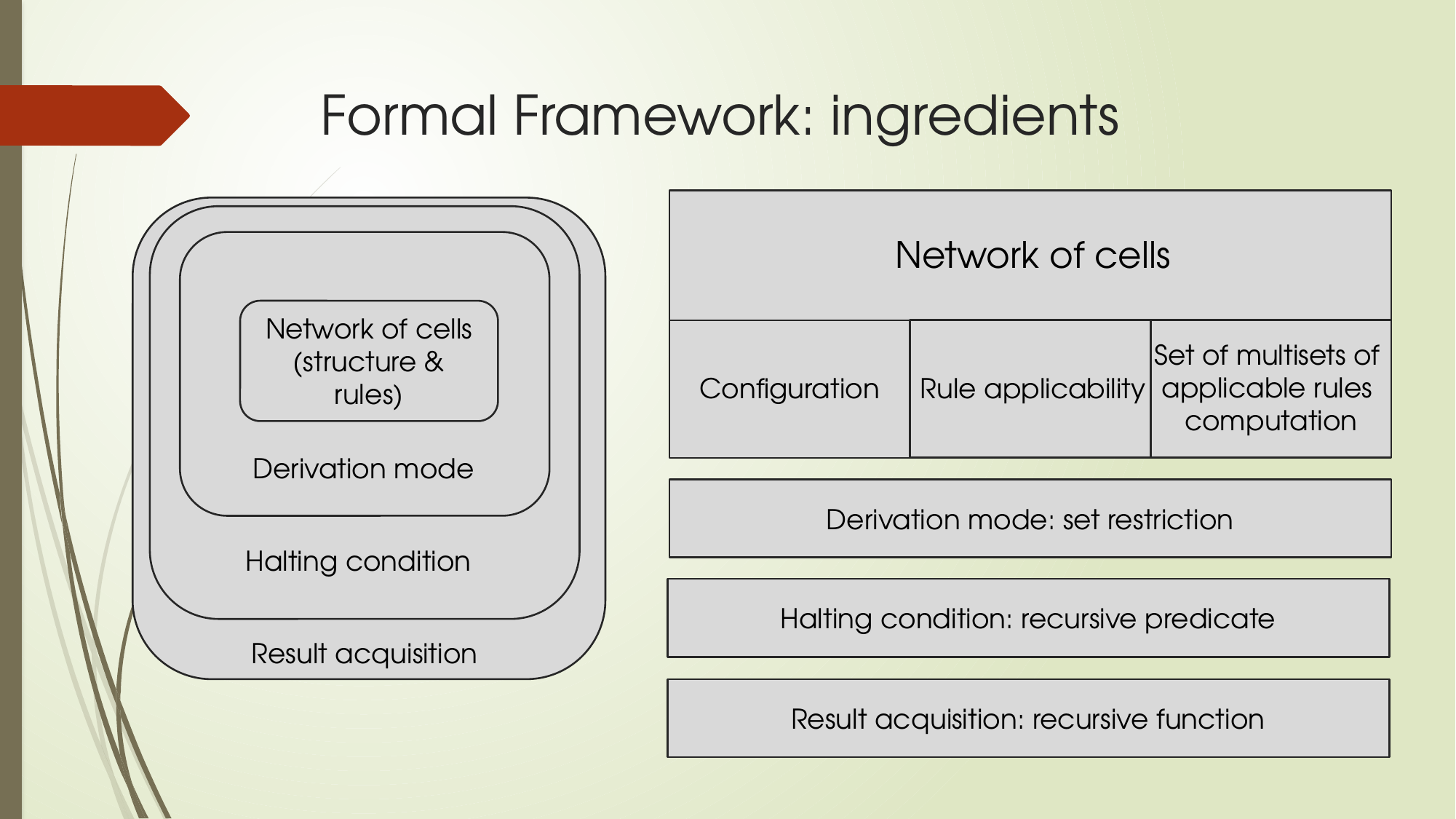

# Formal Framework: ingredients

Network of cells

Set of multisets of
applicable rules
computation
Rule applicability
Configuration

Network of cells
(structure & rules)
Derivation mode
Halting condition
Result acquisition
Derivation mode: set restriction
Halting condition: recursive predicate
Result acquisition: recursive function